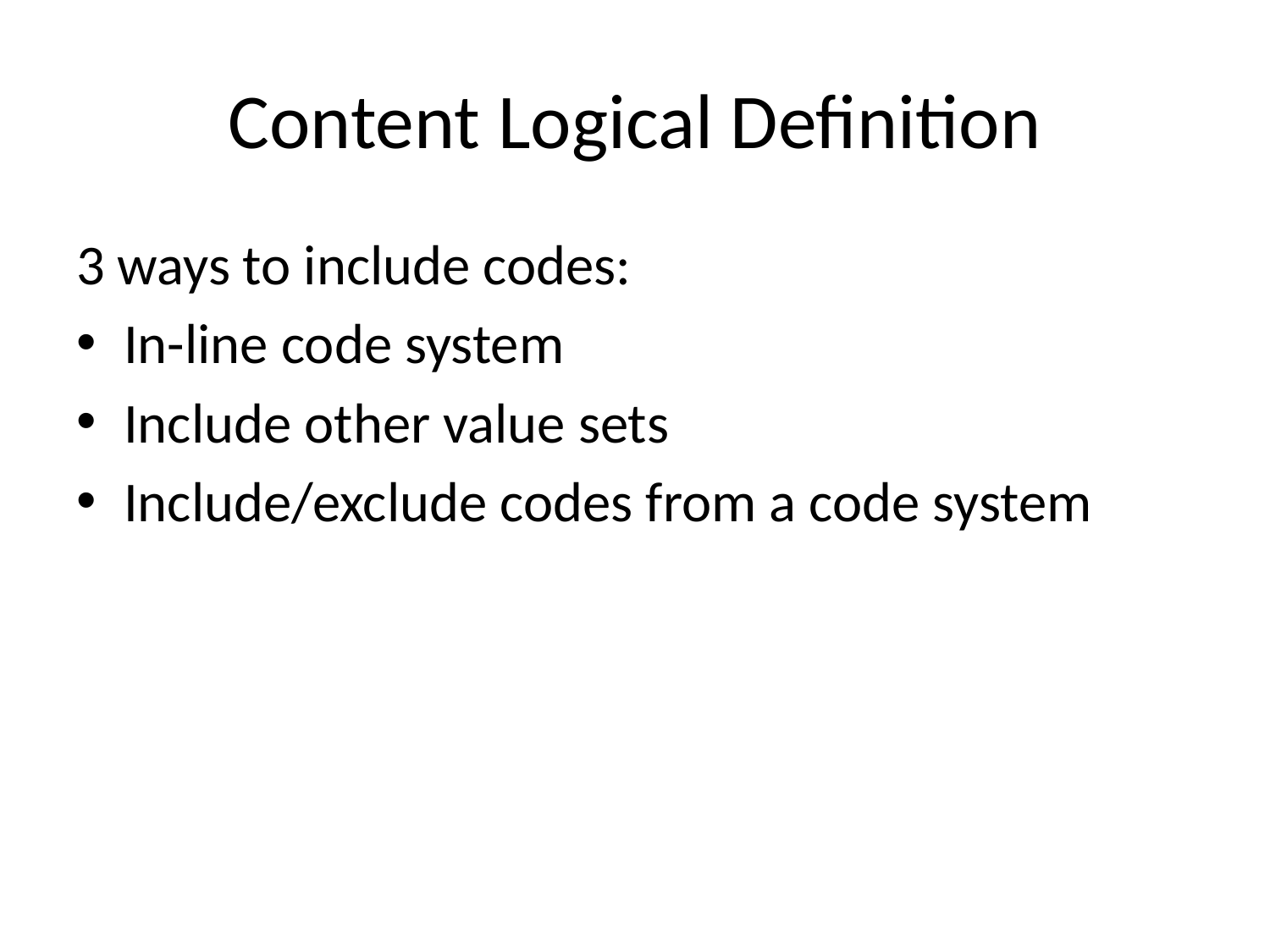

# Content Logical Definition
3 ways to include codes:
In-line code system
Include other value sets
Include/exclude codes from a code system